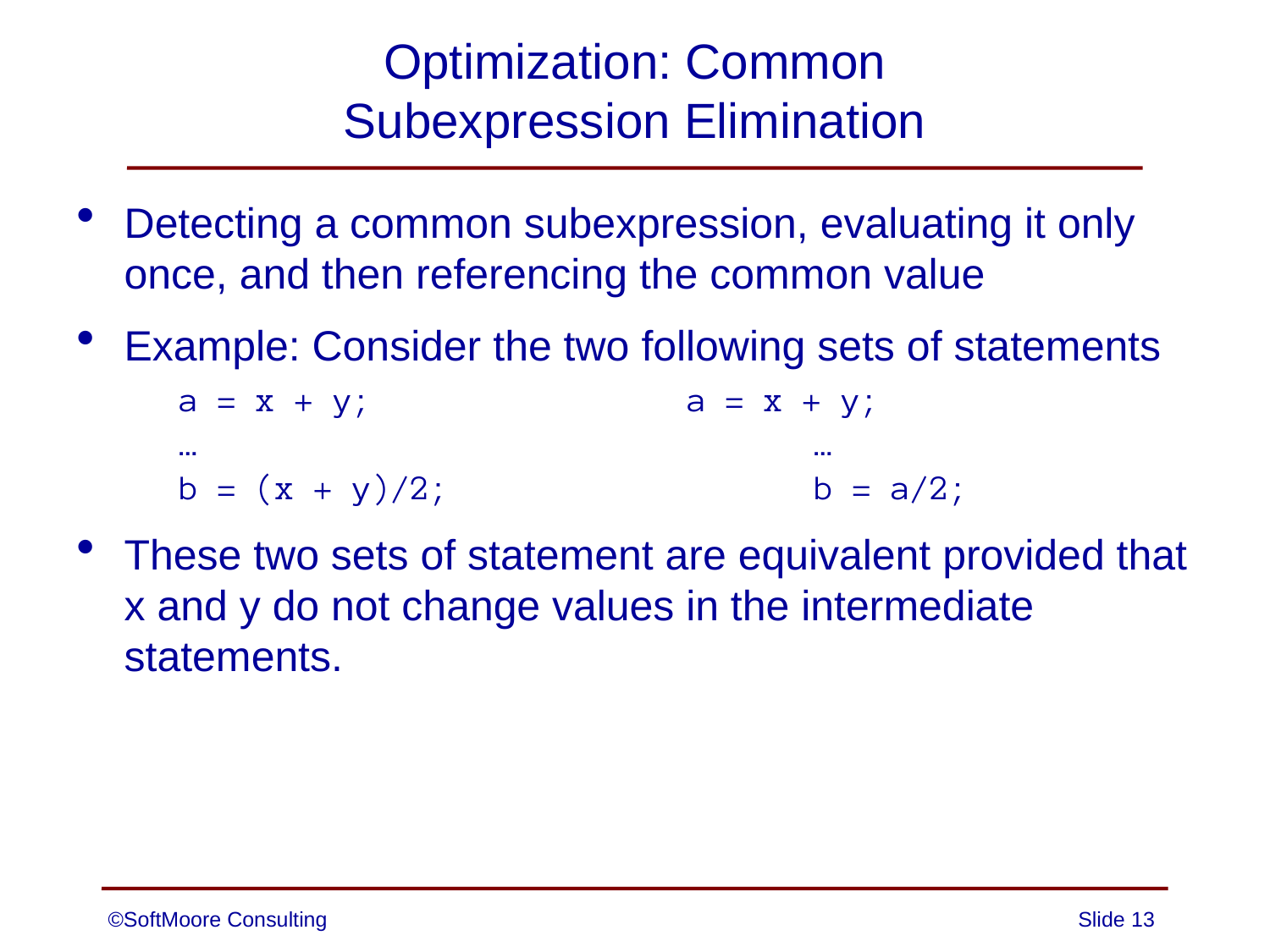

# Optimization: Common Subexpression Elimination
Detecting a common subexpression, evaluating it only once, and then referencing the common value
Example: Consider the two following sets of statements
	a = x + y;			a = x + y;
	…					…
	b = (x + y)/2;			b = a/2;
These two sets of statement are equivalent provided that x and y do not change values in the intermediate statements.
©SoftMoore Consulting
Slide 13